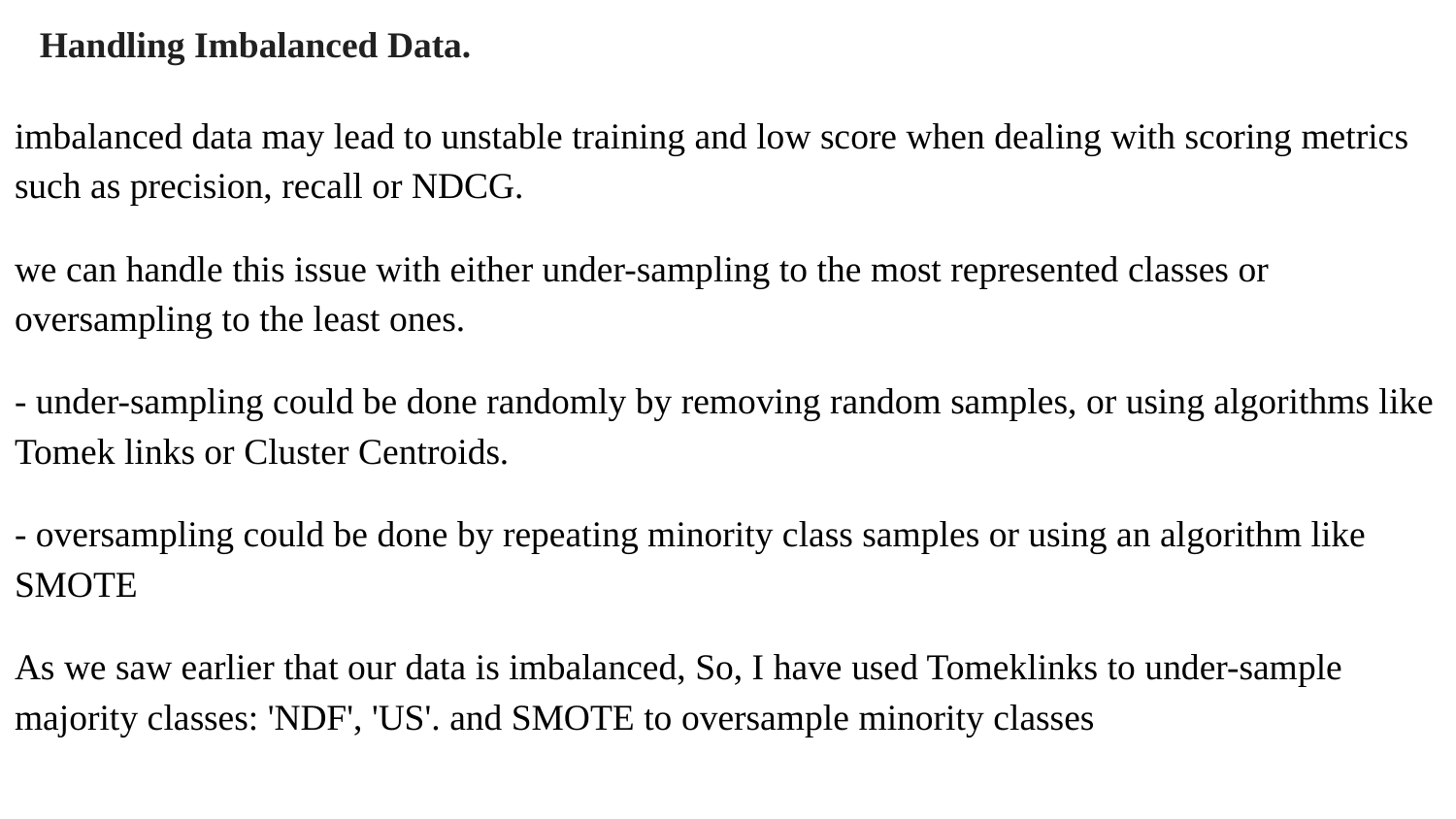

# Handling Imbalanced Data.

imbalanced data may lead to unstable training and low score when dealing with scoring metrics such as precision, recall or NDCG.
we can handle this issue with either under-sampling to the most represented classes or oversampling to the least ones.
- under-sampling could be done randomly by removing random samples, or using algorithms like Tomek links or Cluster Centroids.
- oversampling could be done by repeating minority class samples or using an algorithm like SMOTE
As we saw earlier that our data is imbalanced, So, I have used Tomeklinks to under-sample majority classes: 'NDF', 'US'. and SMOTE to oversample minority classes